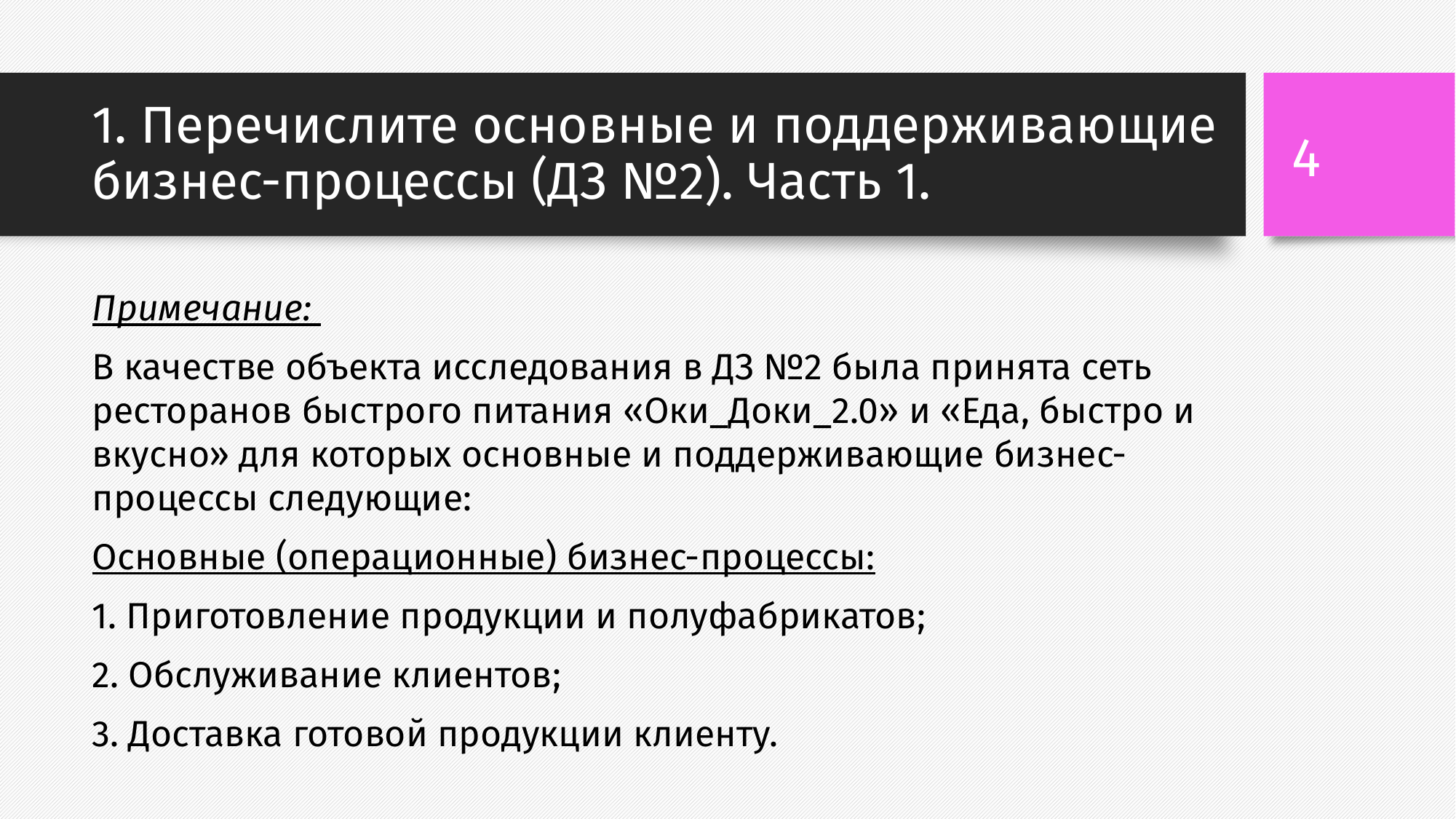

4
# 1. Перечислите основные и поддерживающие бизнес-процессы (ДЗ №2). Часть 1.
Примечание:
В качестве объекта исследования в ДЗ №2 была принята сеть ресторанов быстрого питания «Оки_Доки_2.0» и «Еда, быстро и вкусно» для которых основные и поддерживающие бизнес-процессы следующие:
Основные (операционные) бизнес-процессы:
1. Приготовление продукции и полуфабрикатов;
2. Обслуживание клиентов;
3. Доставка готовой продукции клиенту.